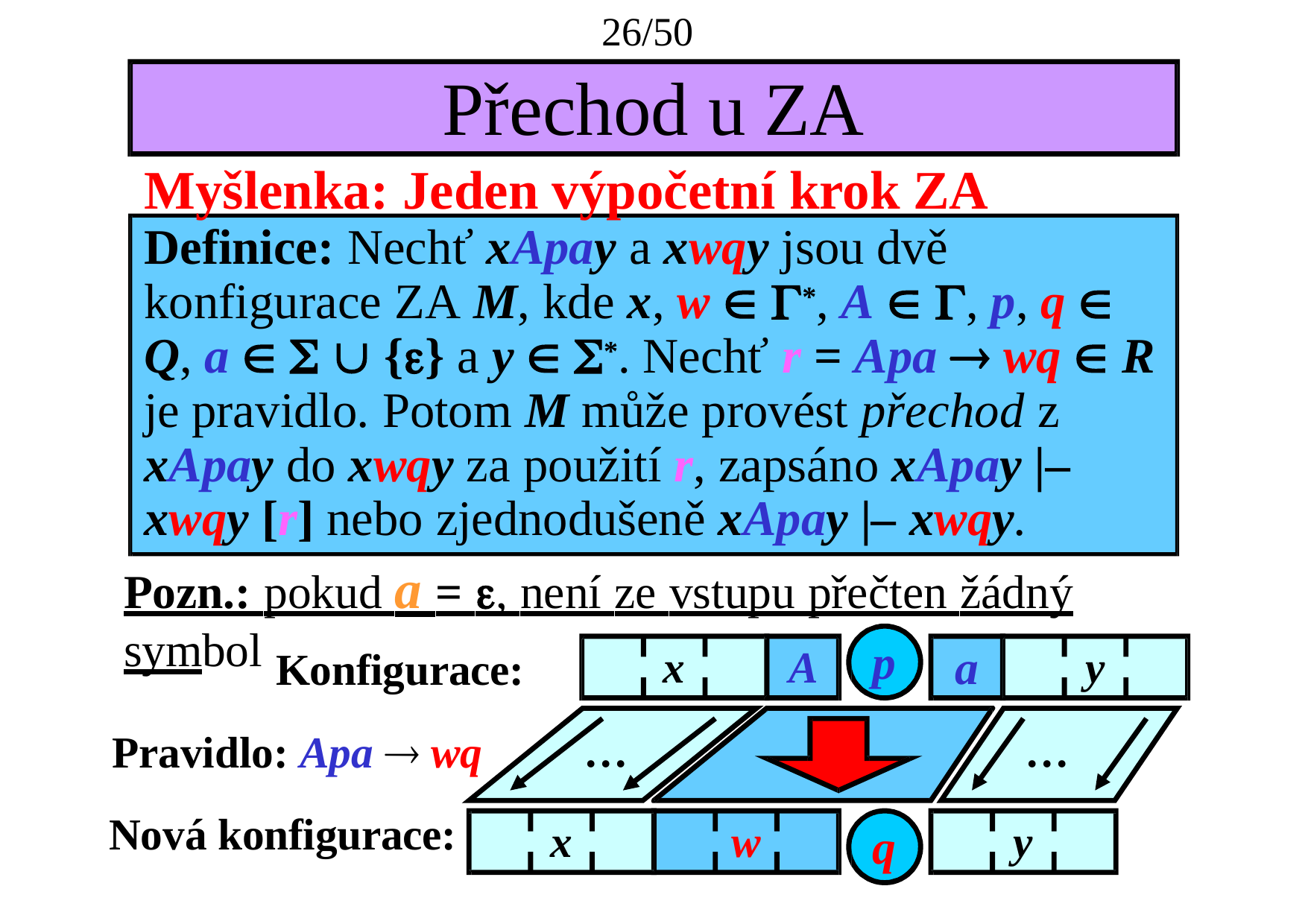

26/50
# Přechod u ZA
Myšlenka: Jeden výpočetní krok ZA Definice: Nechť xApay a xwqy jsou dvě konfigurace ZA M, kde x, w ∈ Γ*, A ∈ Γ, p, q ∈ Q, a ∈ Σ ∪ {ε} a y ∈ Σ*. Nechť r = Apa → wq ∈ R je pravidlo. Potom M může provést přechod z xApay do xwqy za použití r, zapsáno xApay |– xwqy [r] nebo zjednodušeně xApay |– xwqy.
Pozn.: pokud a = ε, není ze vstupu přečten žádný symbol

p

a

x	A
y
Konfigurace:

…
…
Pravidlo: Apa → wq
Nová konfigurace:

x
w
y
q